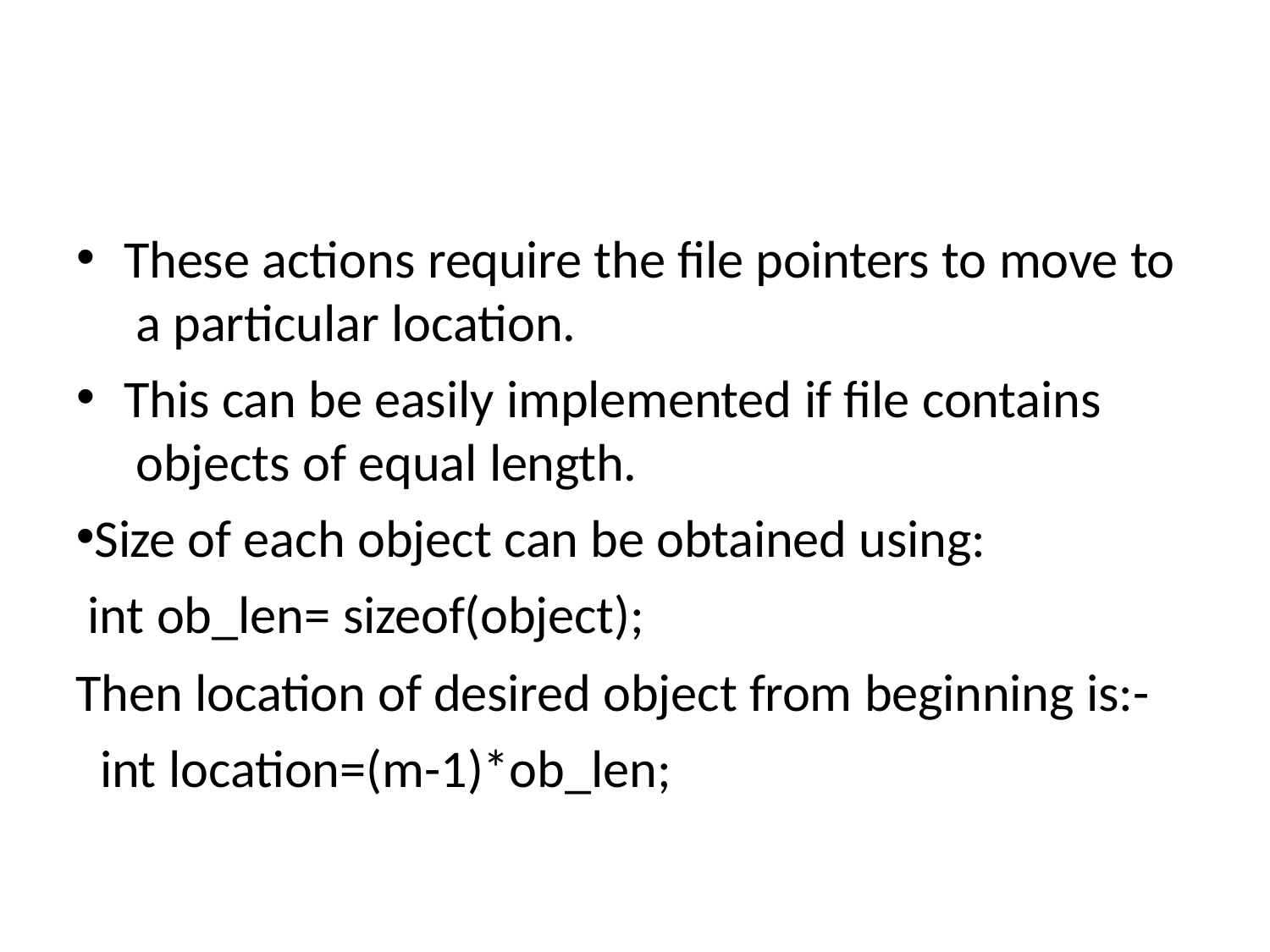

These actions require the file pointers to move to  a particular location.
This can be easily implemented if file contains  objects of equal length.
Size of each object can be obtained using:  int ob_len= sizeof(object);
Then location of desired object from beginning is:-  int location=(m-1)*ob_len;